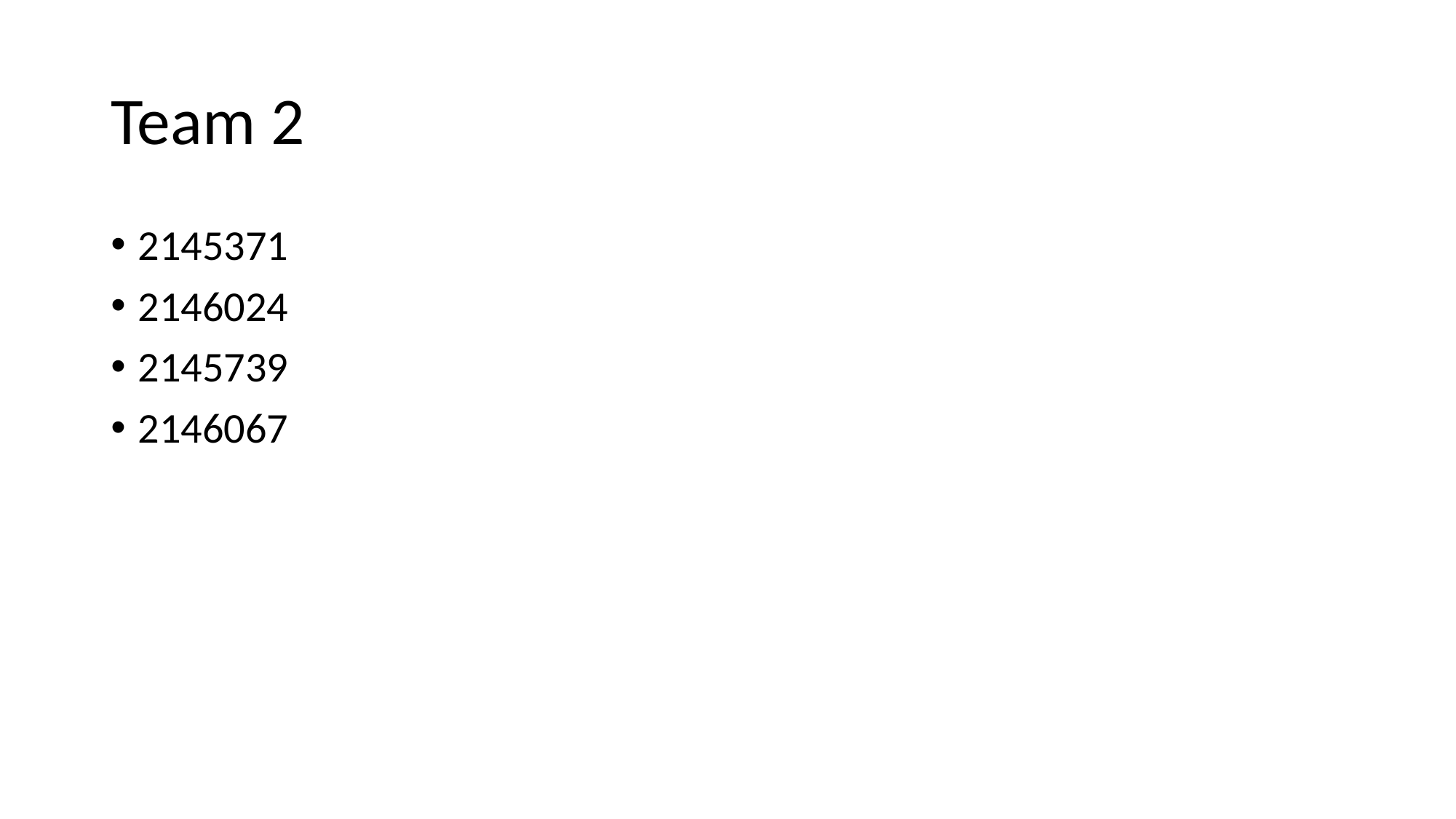

# Team 2
2145371
2146024
2145739
2146067